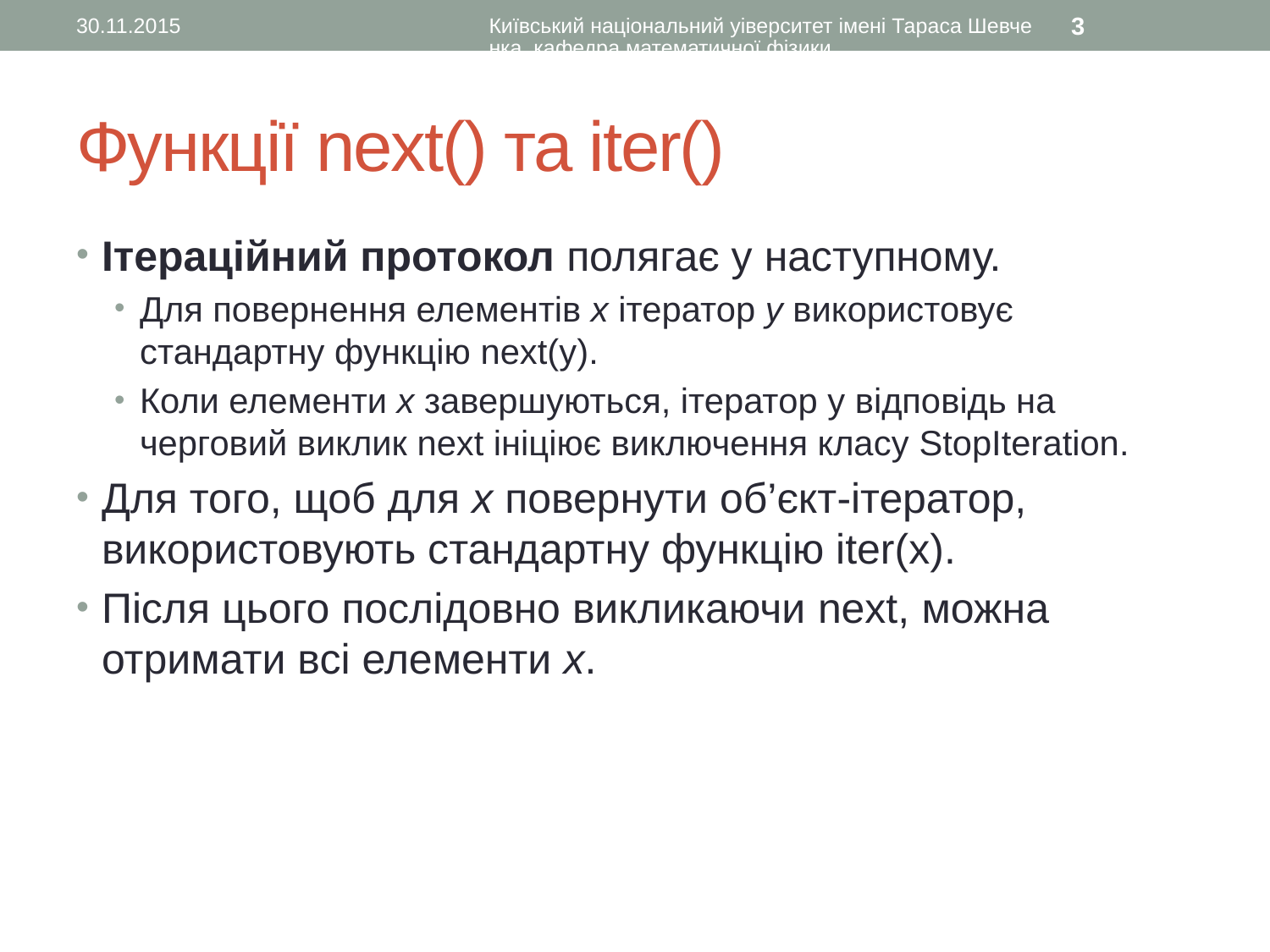

30.11.2015
Київський національний уіверситет імені Тараса Шевченка, кафедра математичної фізики
3
# Функції next() та iter()
Ітераційний протокол полягає у наступному.
Для повернення елементів x ітератор y використовує стандартну функцію next(y).
Коли елементи x завершуються, ітератор у відповідь на черговий виклик next ініціює виключення класу StopIteration.
Для того, щоб для x повернути об’єкт-ітератор, використовують стандартну функцію iter(x).
Після цього послідовно викликаючи next, можна отримати всі елементи x.